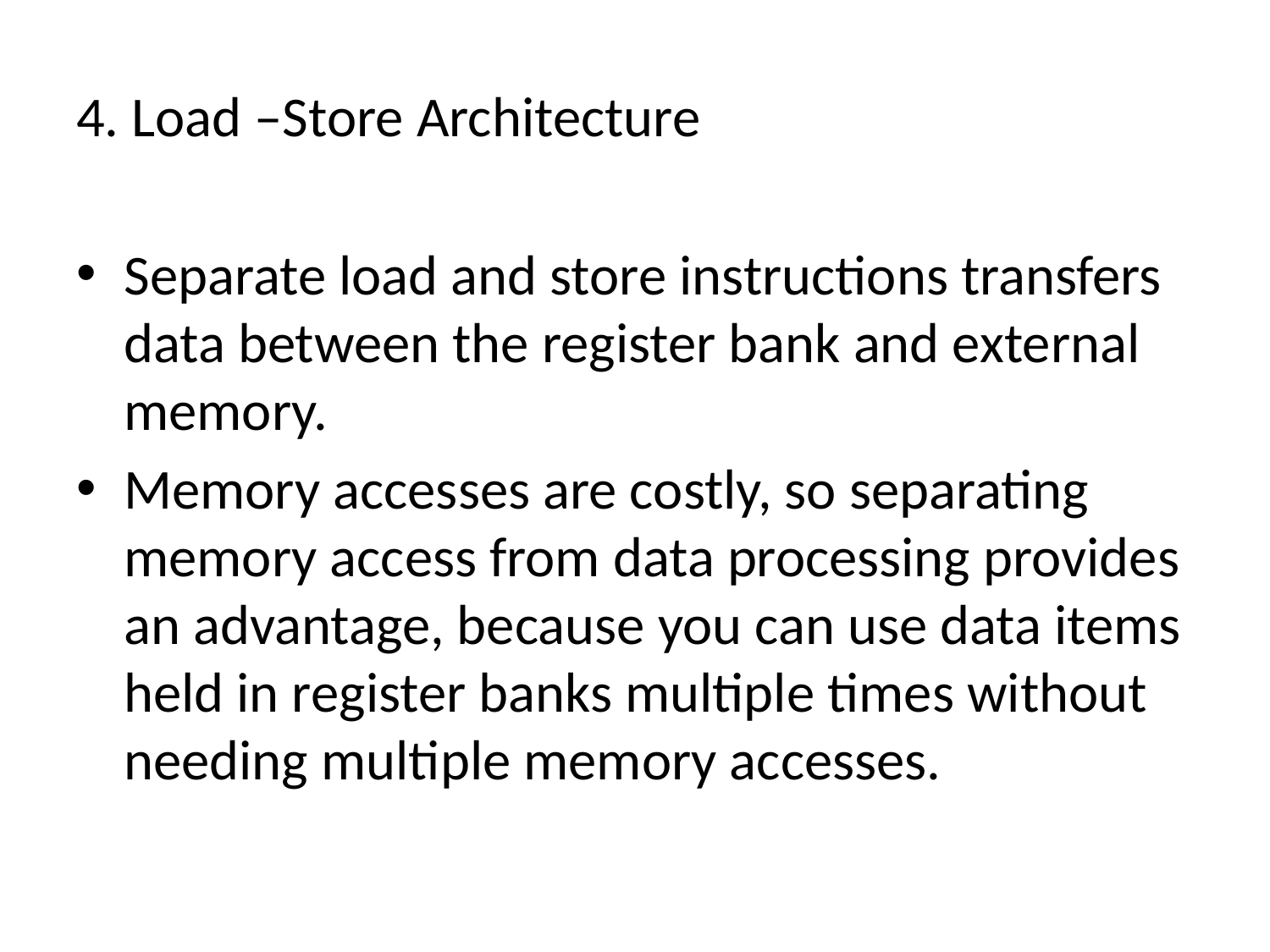

4. Load –Store Architecture

Separate load and store instructions transfers data between the register bank and external memory.
Memory accesses are costly, so separating memory access from data processing provides an advantage, because you can use data items held in register banks multiple times without needing multiple memory accesses.